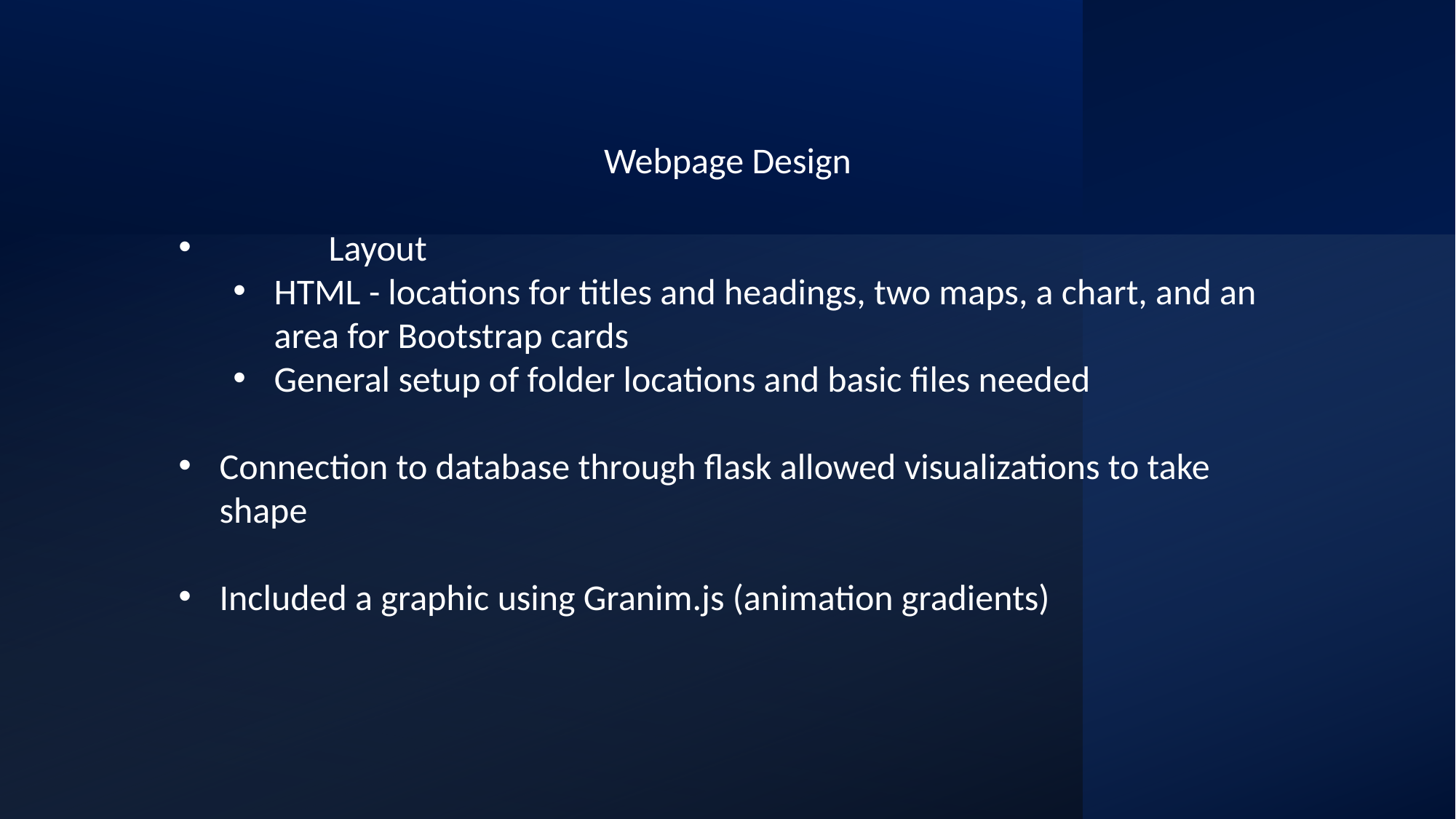

Webpage Design

	Layout
HTML - locations for titles and headings, two maps, a chart, and an area for Bootstrap cards
General setup of folder locations and basic files needed

Connection to database through flask allowed visualizations to take shape

Included a graphic using Granim.js (animation gradients)